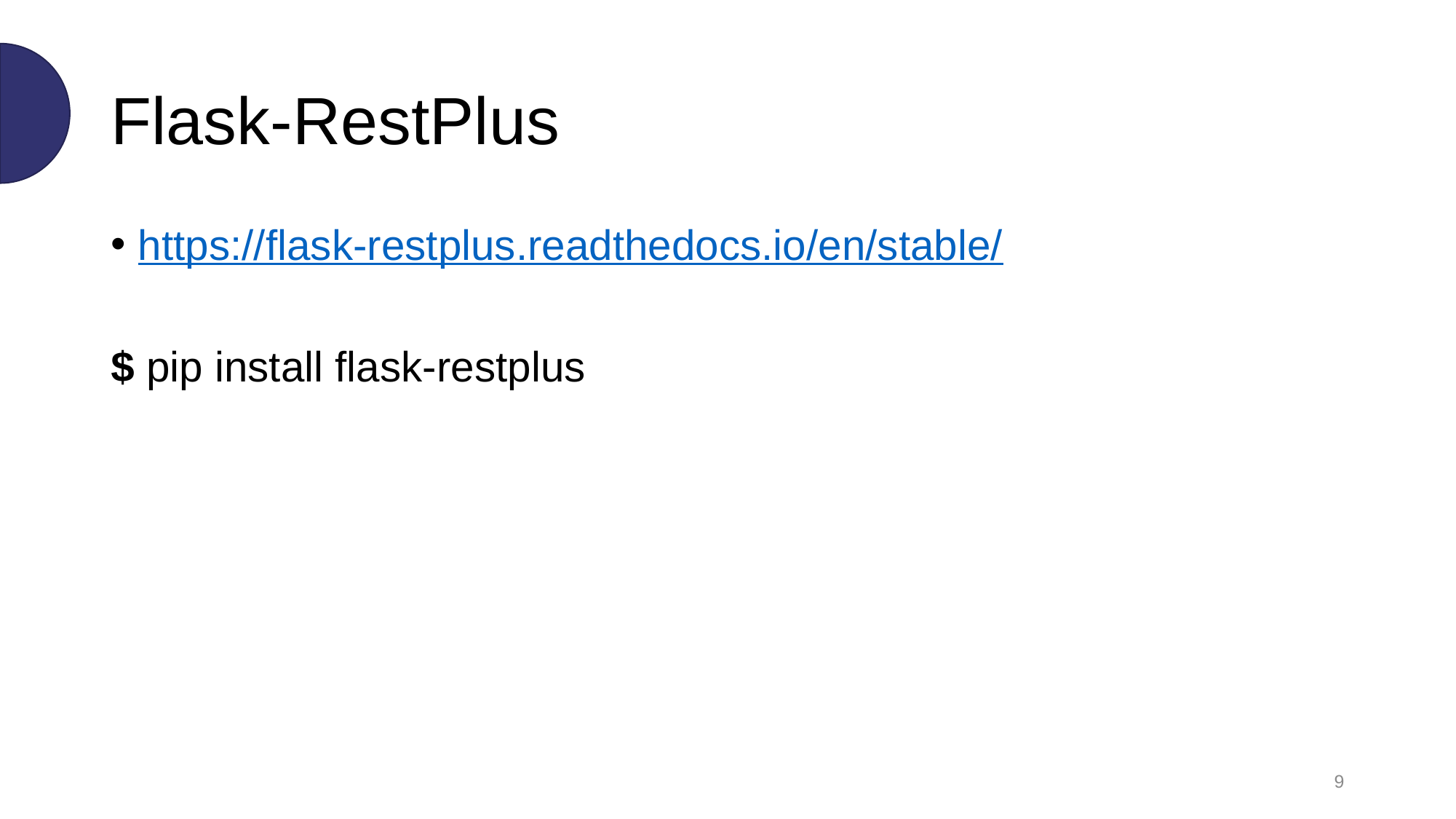

# Flask-RestPlus
https://flask-restplus.readthedocs.io/en/stable/

$ pip install flask-restplus
9